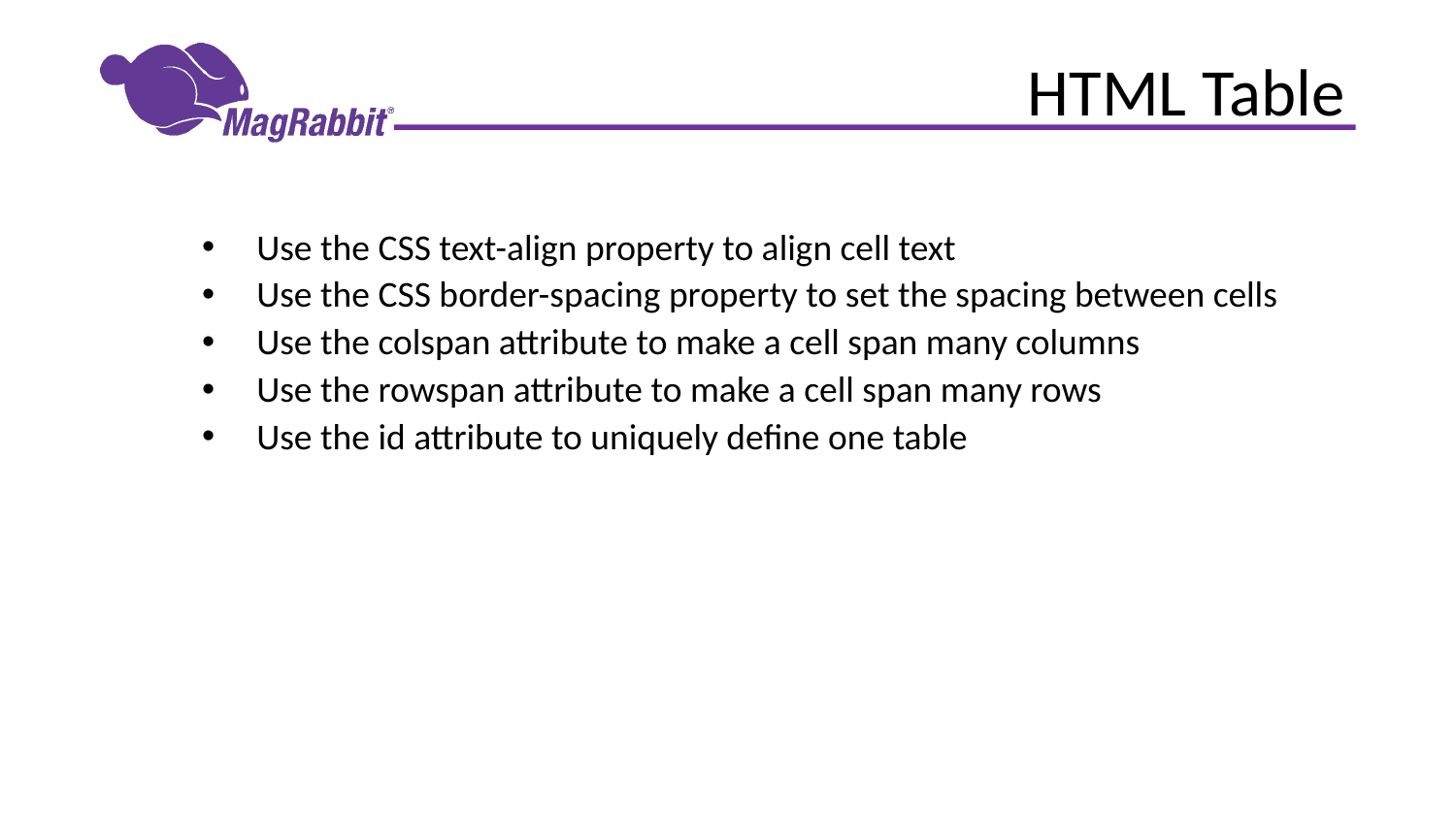

# HTML Table
Use the CSS text-align property to align cell text
Use the CSS border-spacing property to set the spacing between cells
Use the colspan attribute to make a cell span many columns
Use the rowspan attribute to make a cell span many rows
Use the id attribute to uniquely define one table